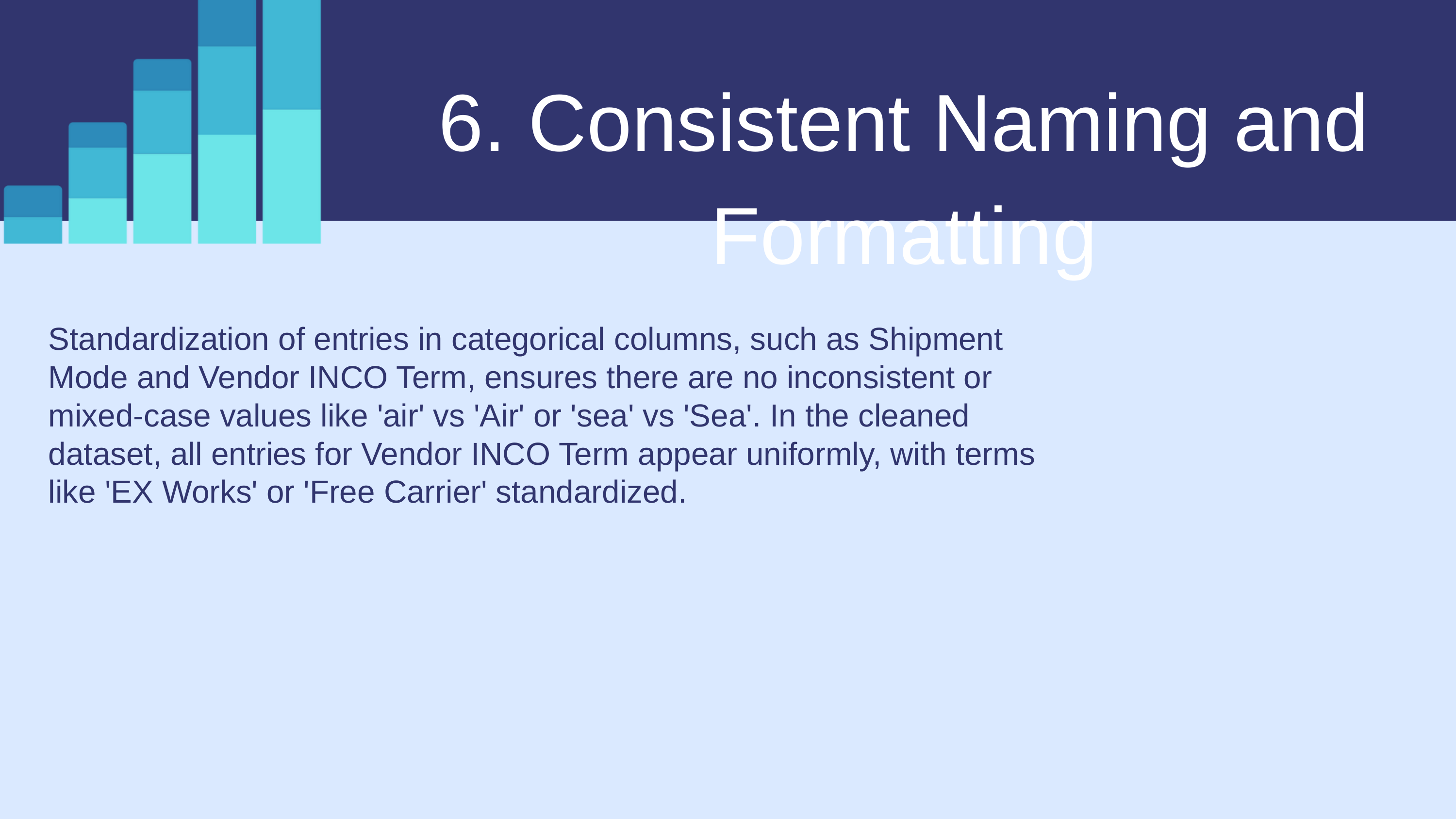

6. Consistent Naming and Formatting
Standardization of entries in categorical columns, such as Shipment Mode and Vendor INCO Term, ensures there are no inconsistent or mixed-case values like 'air' vs 'Air' or 'sea' vs 'Sea'. In the cleaned dataset, all entries for Vendor INCO Term appear uniformly, with terms like 'EX Works' or 'Free Carrier' standardized.